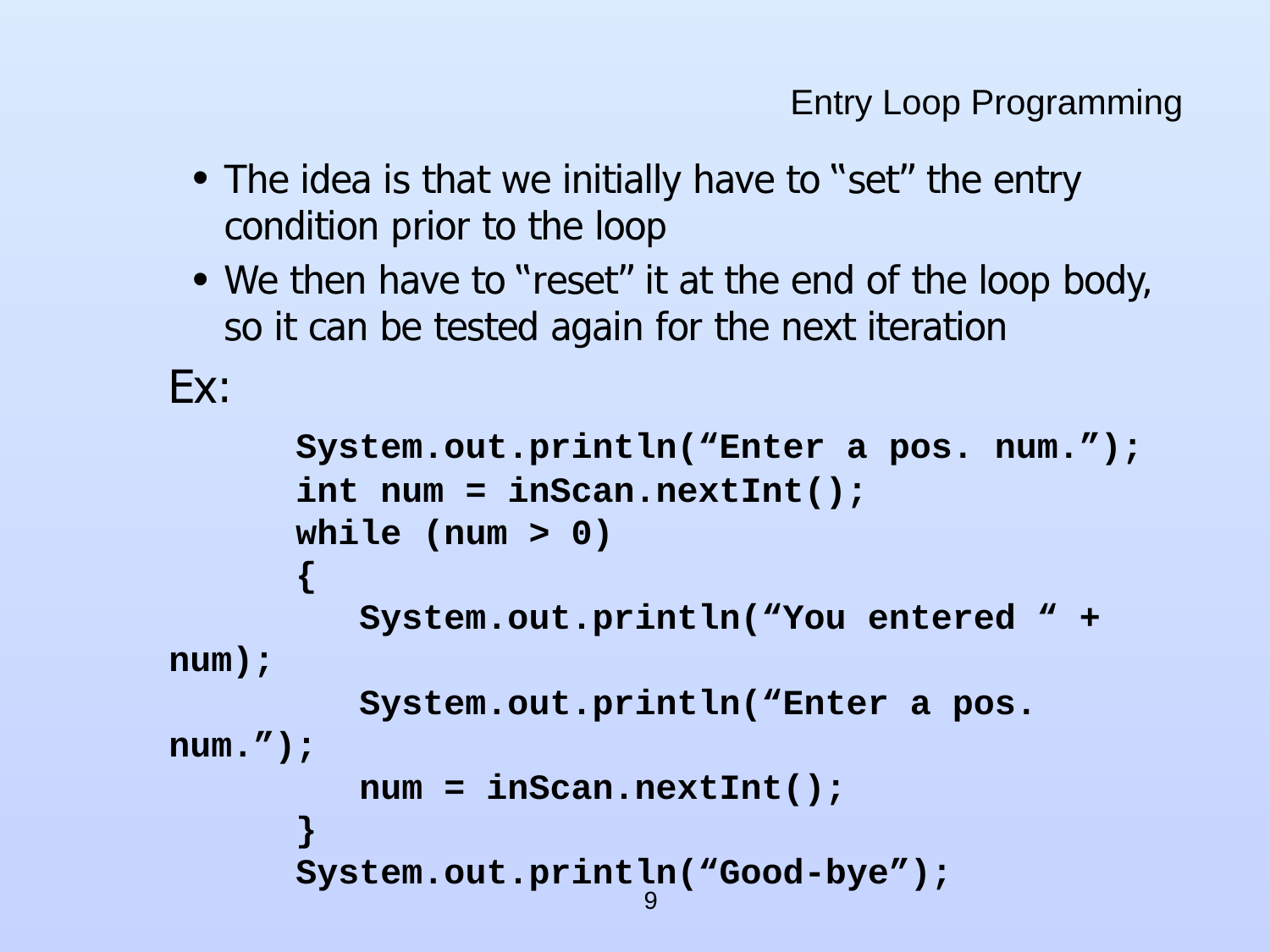

# Entry Loop Programming
The idea is that we initially have to “set” the entry condition prior to the loop
We then have to “reset” it at the end of the loop body, so it can be tested again for the next iteration
	Ex:
		System.out.println(“Enter a pos. num.”);
		int num = inScan.nextInt();
		while (num > 0)
		{
		   System.out.println(“You entered “ + num);
		   System.out.println(“Enter a pos. num.”);
		   num = inScan.nextInt();
		}
		System.out.println(“Good-bye”);

9